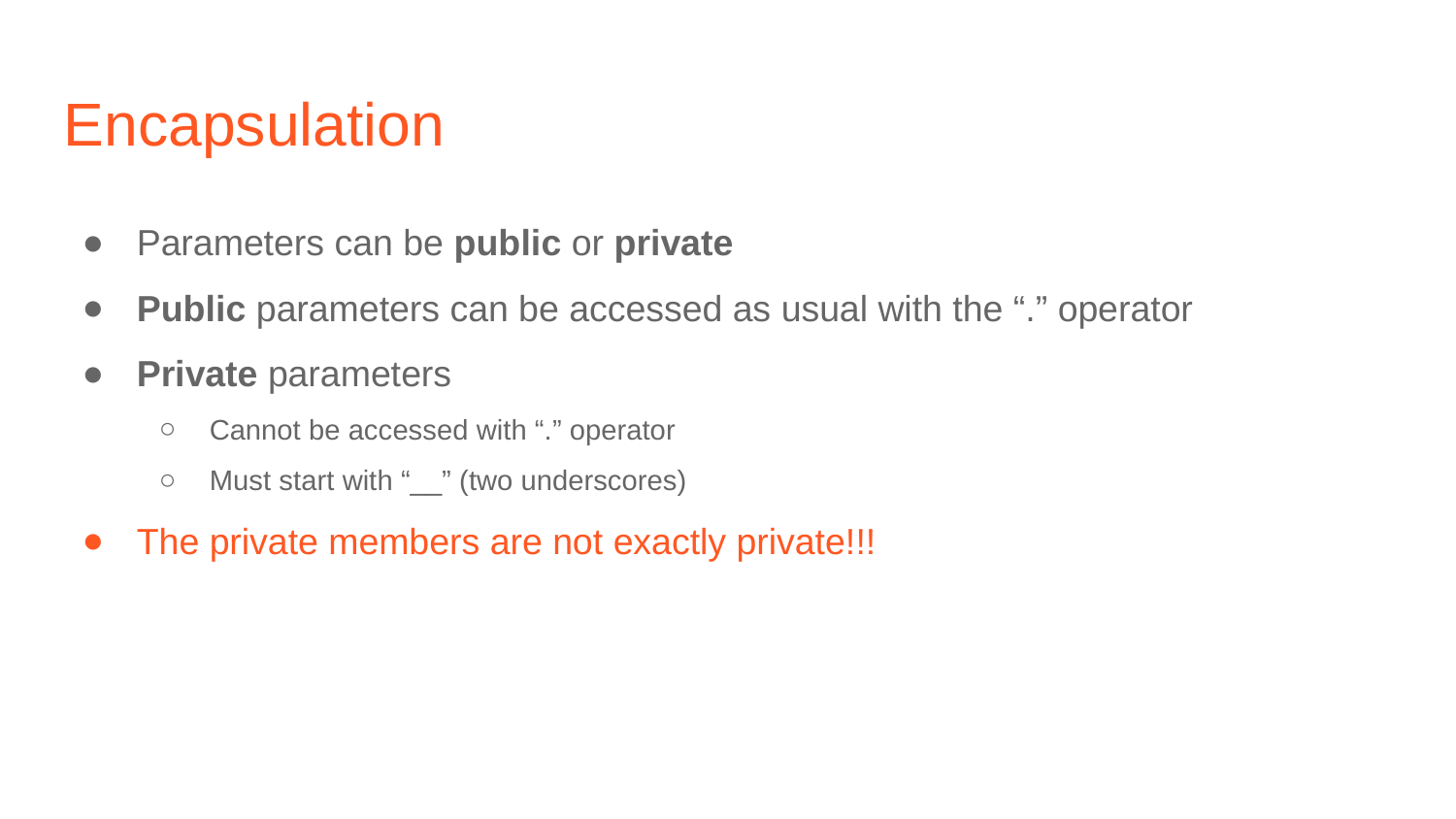

Encapsulation
Parameters can be public or private
Public parameters can be accessed as usual with the “.” operator
Private parameters
Cannot be accessed with “.” operator
Must start with “__” (two underscores)
The private members are not exactly private!!!